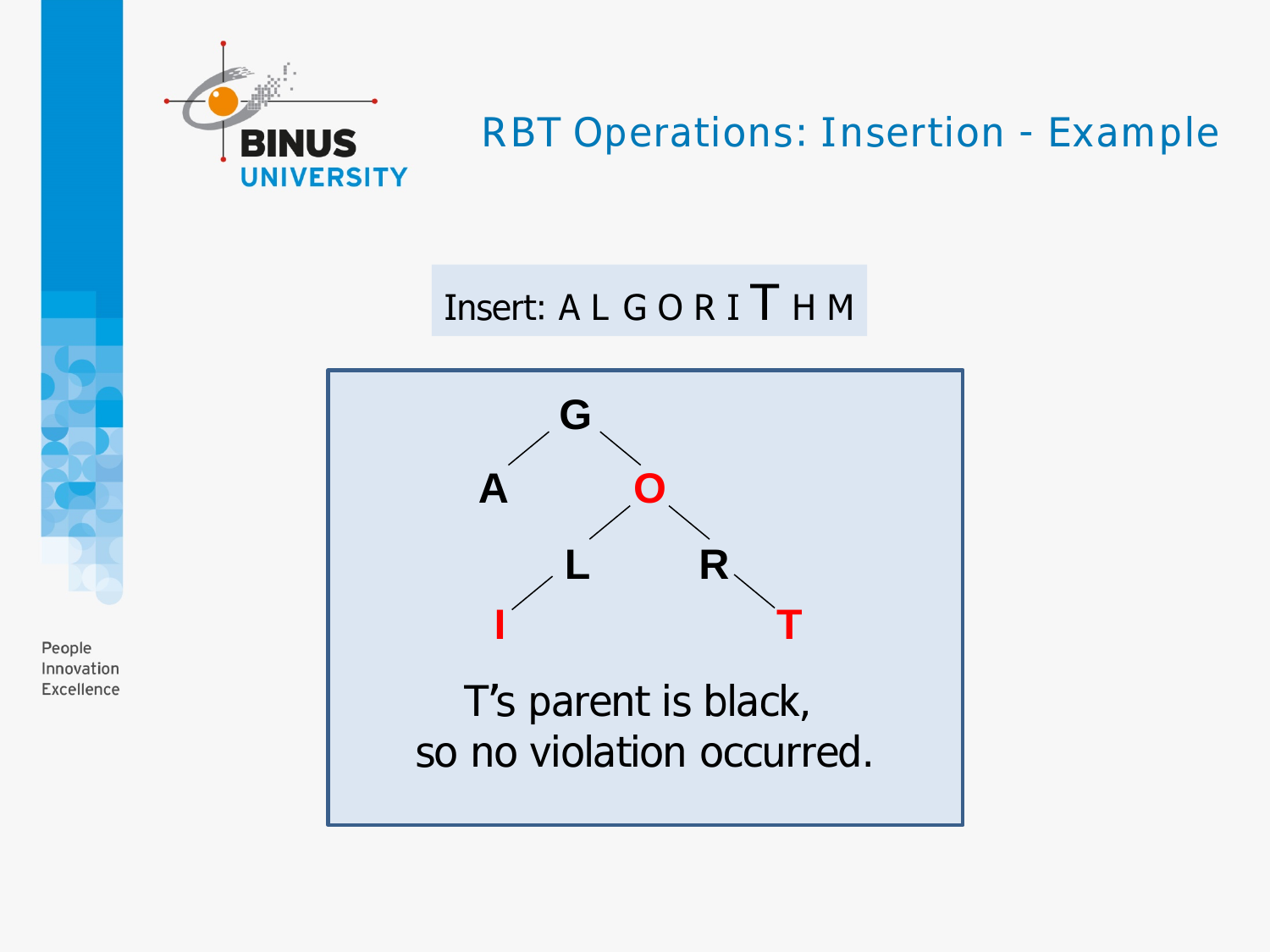

# RBT Operations: Insertion - Example
Insert: A L G O R I T H M

G

A
O

L
R

I
T
T’s parent is black,
so no violation occurred.